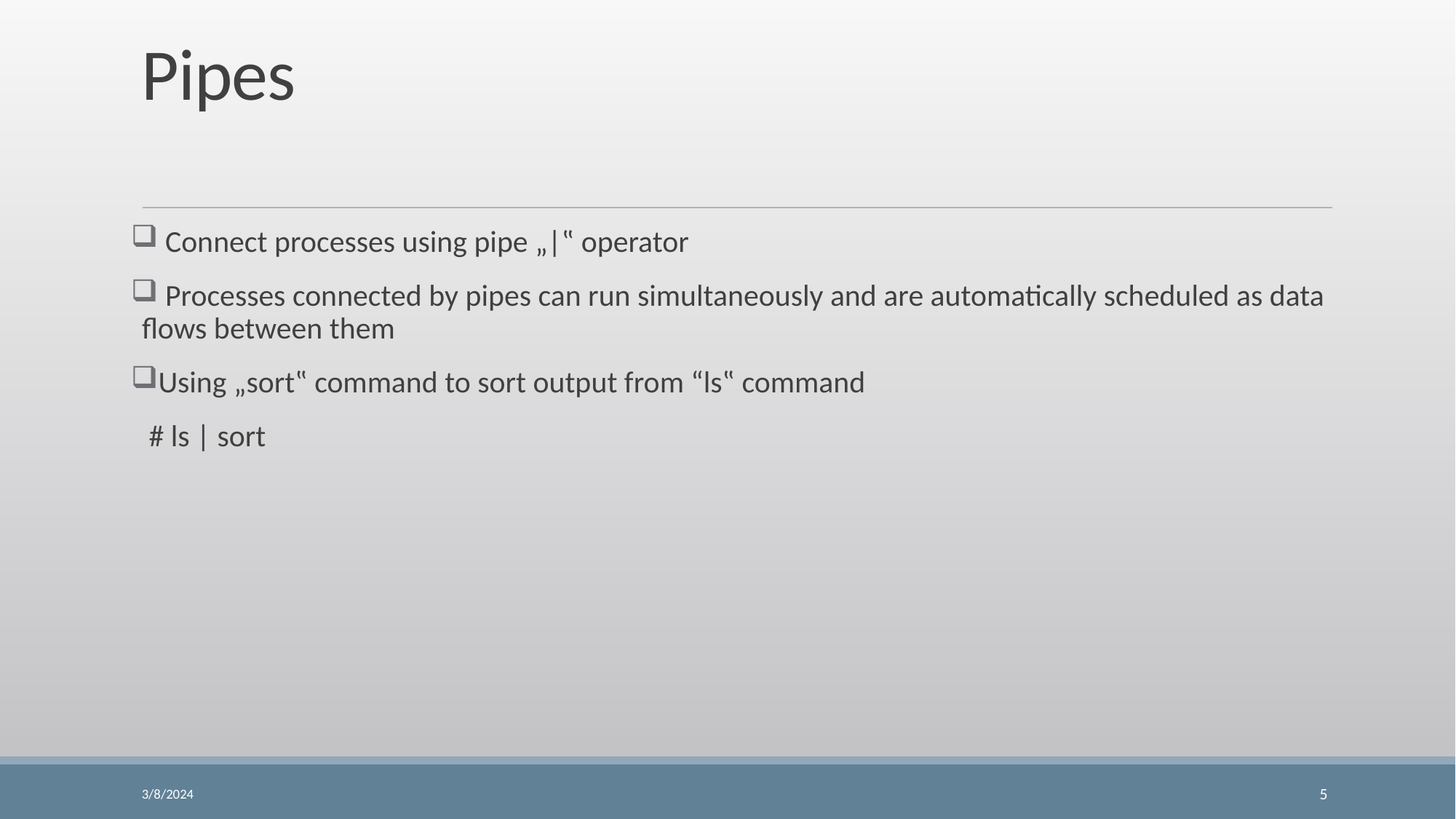

Pipes
 Connect processes using pipe „|‟ operator
 Processes connected by pipes can run simultaneously and are automatically scheduled as data flows between them
Using „sort‟ command to sort output from “ls‟ command
 # ls | sort

3/8/2024
5